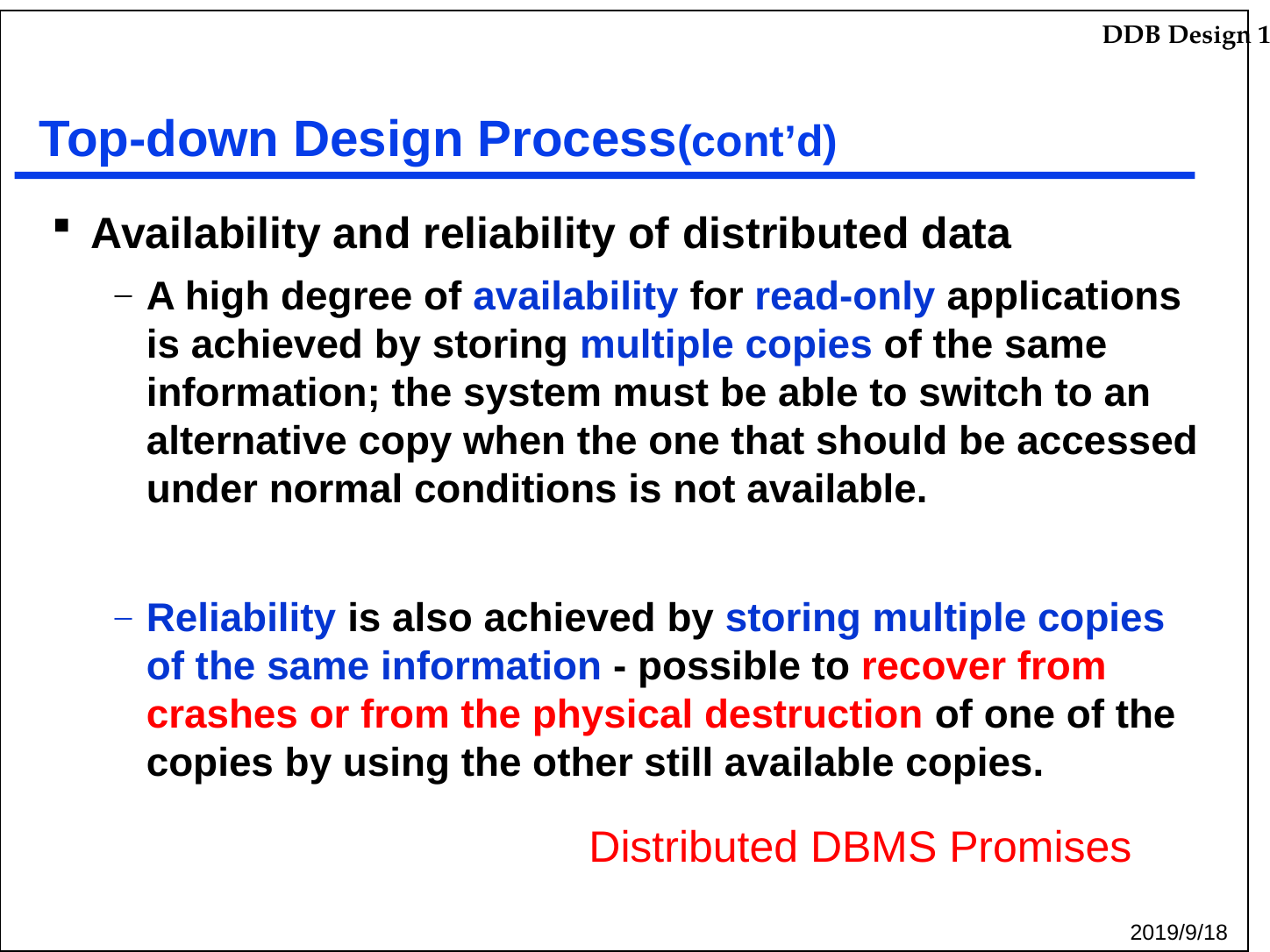

# Top-down Design Process(cont’d)
Availability and reliability of distributed data
A high degree of availability for read-only applications is achieved by storing multiple copies of the same information; the system must be able to switch to an alternative copy when the one that should be accessed under normal conditions is not available.

Reliability is also achieved by storing multiple copies of the same information - possible to recover from crashes or from the physical destruction of one of the copies by using the other still available copies.
Distributed DBMS Promises